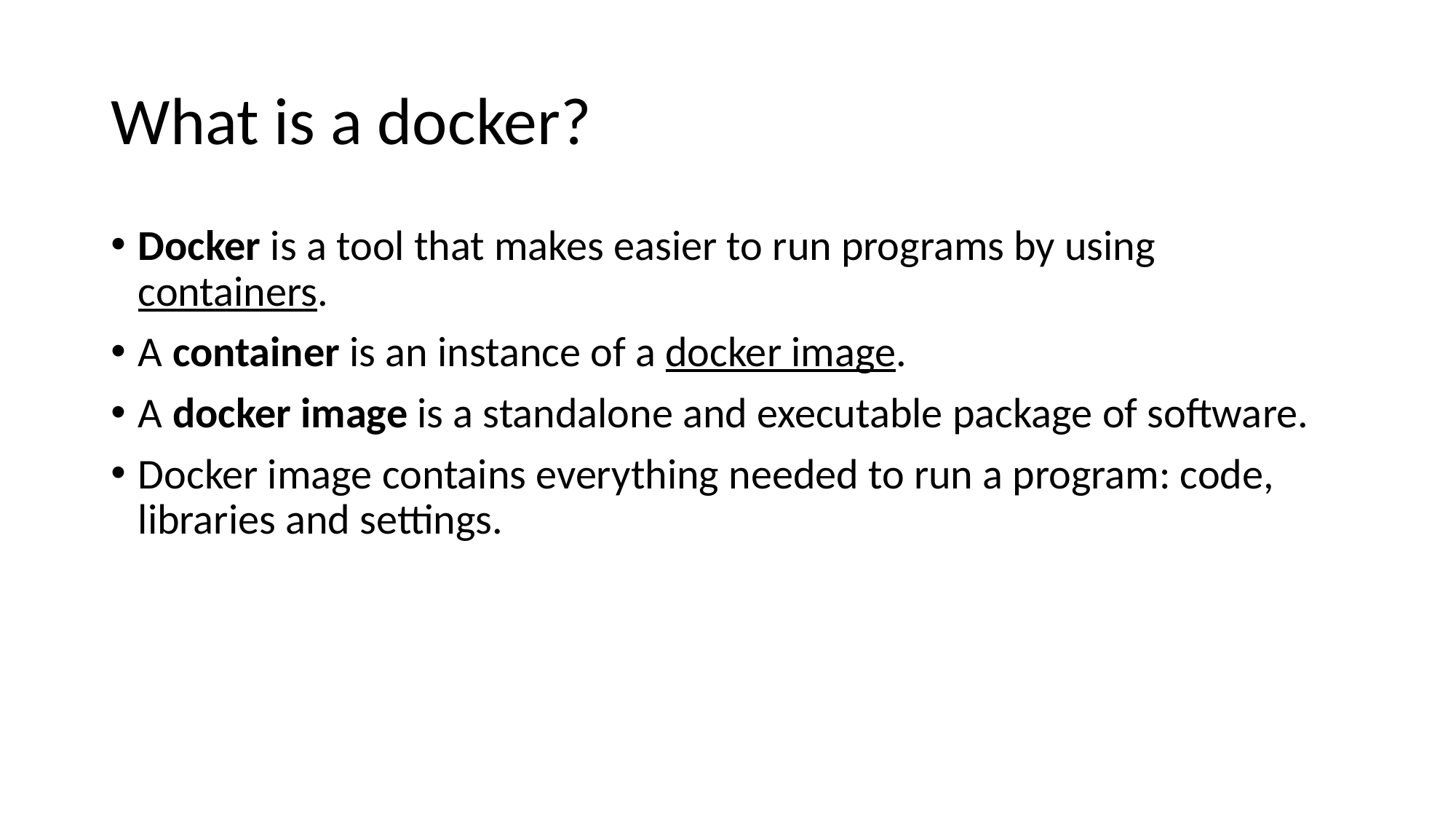

# What is a docker?
Docker is a tool that makes easier to run programs by using containers.
A container is an instance of a docker image.
A docker image is a standalone and executable package of software.
Docker image contains everything needed to run a program: code, libraries and settings.